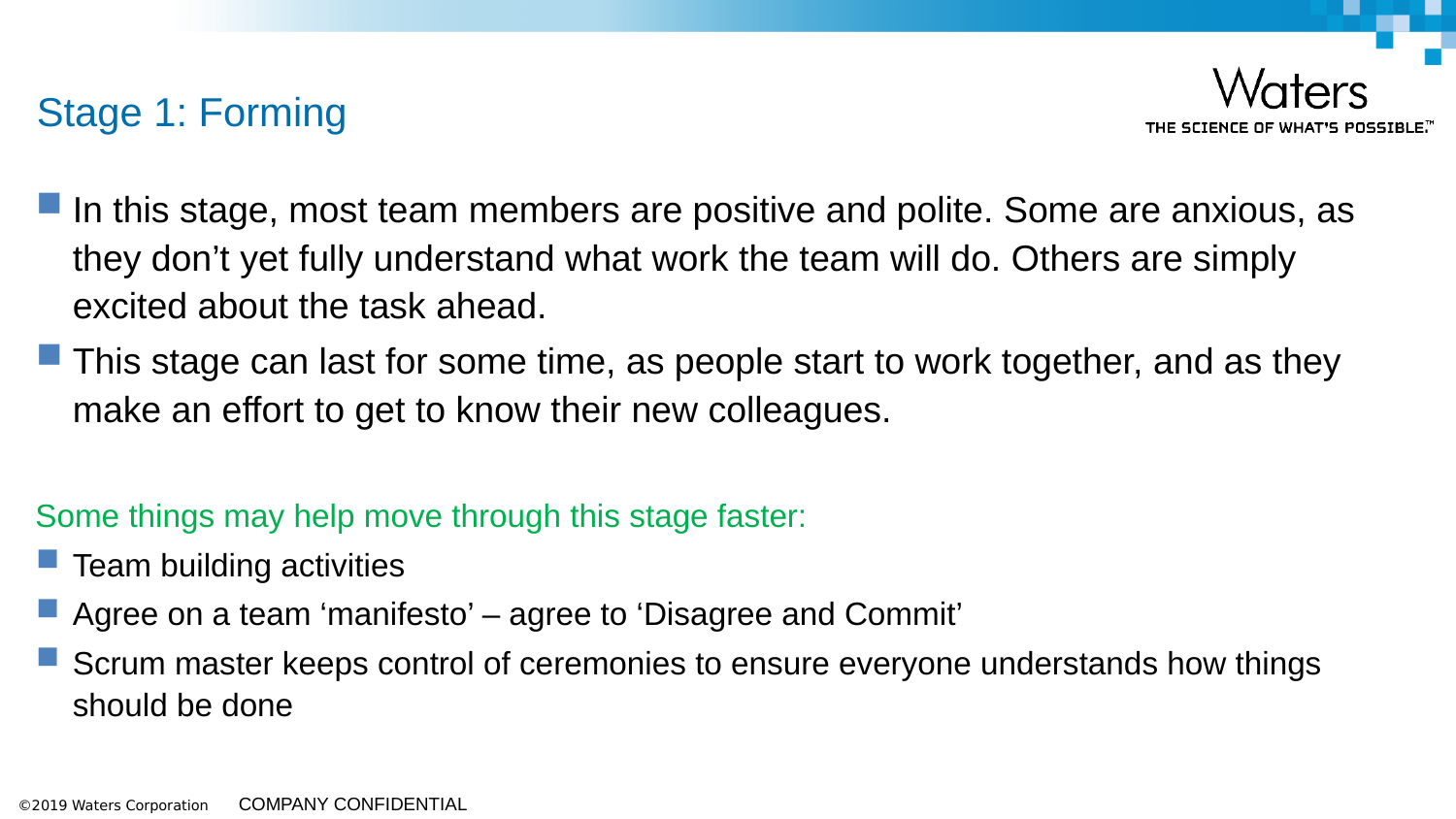

# Stage 1: Forming
In this stage, most team members are positive and polite. Some are anxious, as they don’t yet fully understand what work the team will do. Others are simply excited about the task ahead.
This stage can last for some time, as people start to work together, and as they make an effort to get to know their new colleagues.

Some things may help move through this stage faster:
Team building activities
Agree on a team ‘manifesto’ – agree to ‘Disagree and Commit’
Scrum master keeps control of ceremonies to ensure everyone understands how things should be done